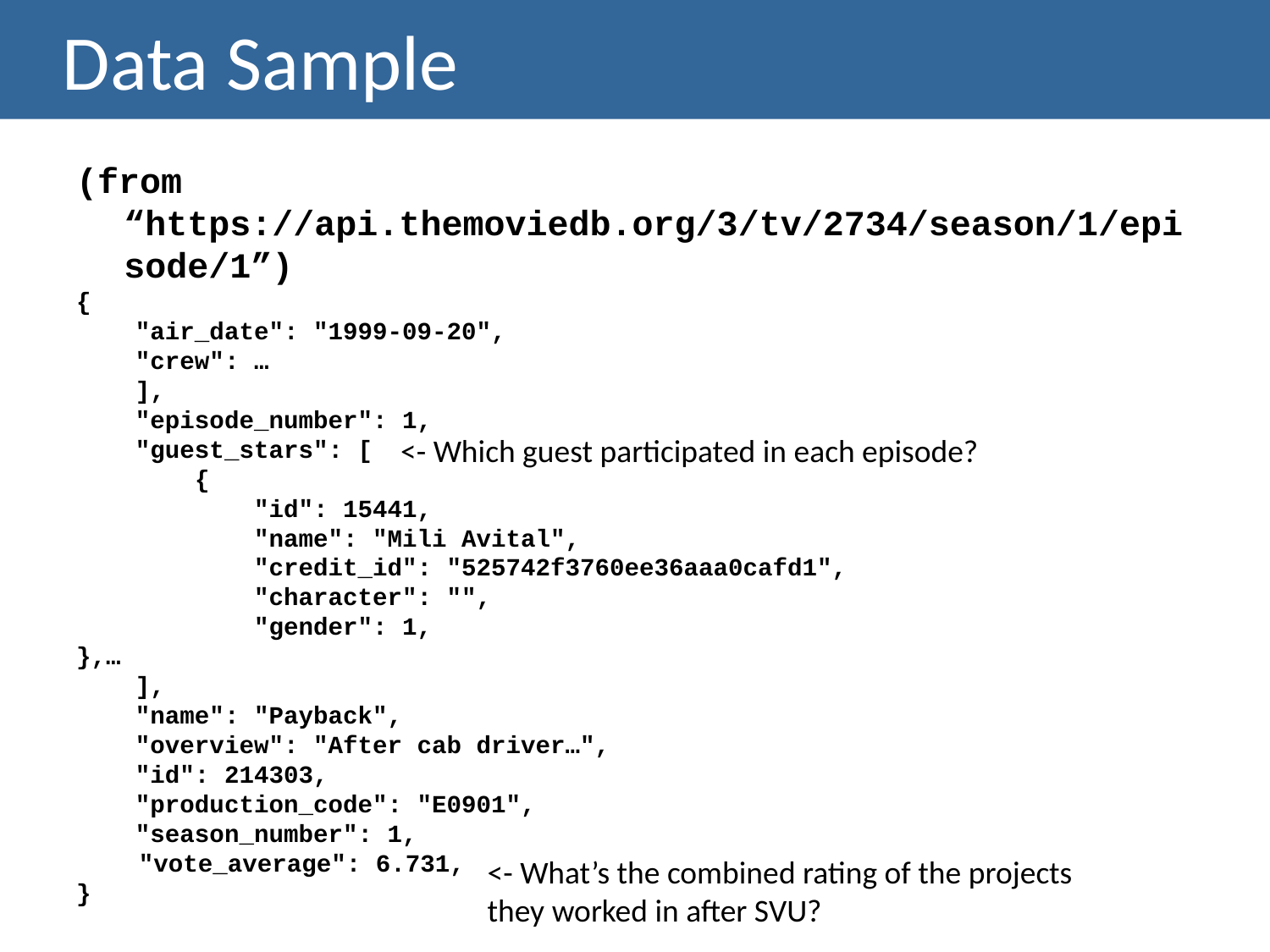

# Data Sample
(from “https://api.themoviedb.org/3/tv/2734/season/1/episode/1”)
{
    "air_date": "1999-09-20",
    "crew": …
    ],
    "episode_number": 1,
    "guest_stars": [
        {
            "id": 15441,
            "name": "Mili Avital",
            "credit_id": "525742f3760ee36aaa0cafd1",
            "character": "",
            "gender": 1,
},…
    ],
    "name": "Payback",
    "overview": "After cab driver…",
    "id": 214303,
    "production_code": "E0901",
    "season_number": 1,
	 "vote_average": 6.731,
}
<- Which guest participated in each episode?
<- What’s the combined rating of the projects they worked in after SVU?